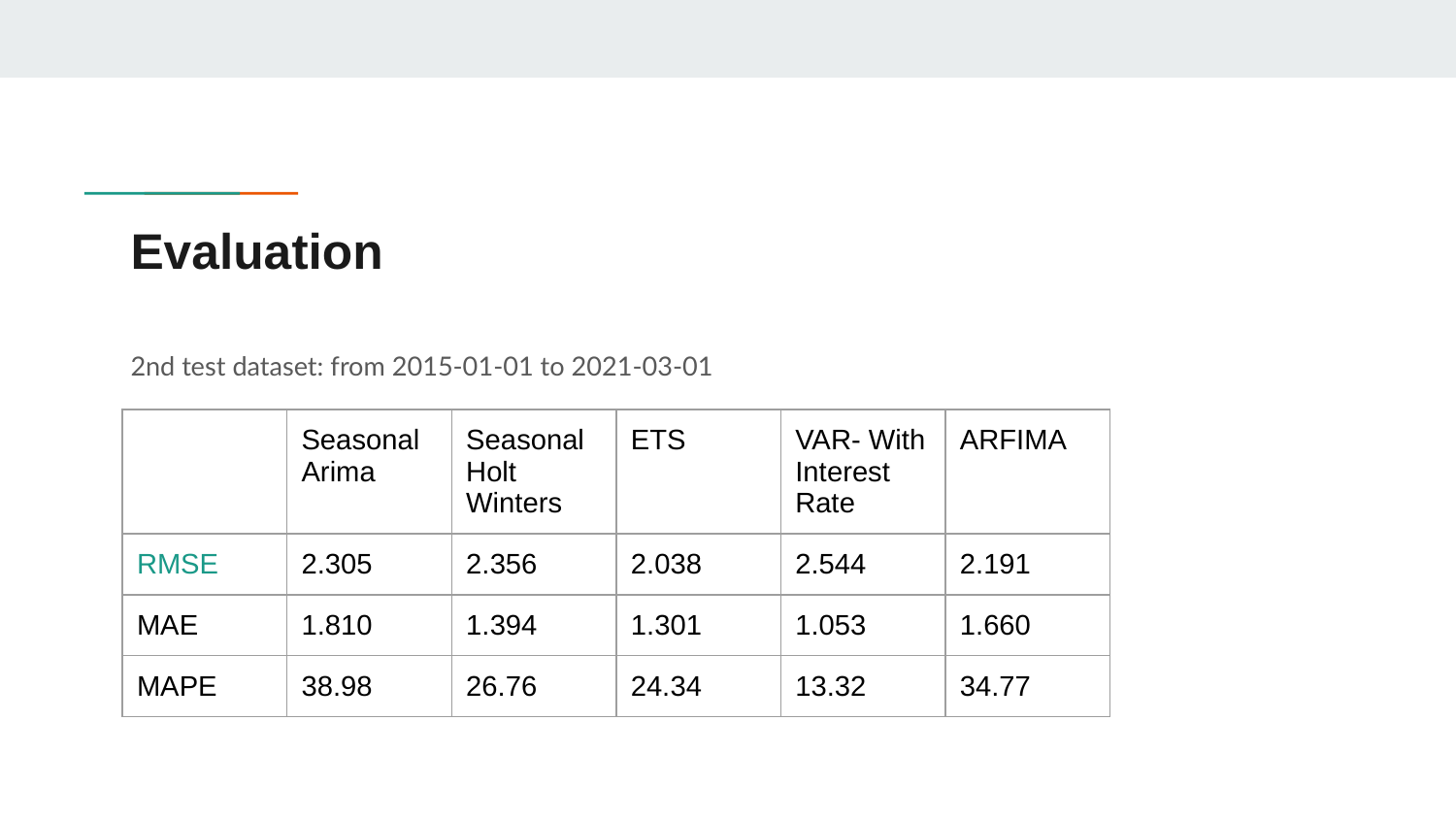

# Evaluation
2nd test dataset: from 2015-01-01 to 2021-03-01
|  | Seasonal Arima | Seasonal Holt Winters | ETS | VAR- With Interest Rate | ARFIMA |
| --- | --- | --- | --- | --- | --- |
| RMSE | 2.305 | 2.356 | 2.038 | 2.544 | 2.191 |
| MAE | 1.810 | 1.394 | 1.301 | 1.053 | 1.660 |
| MAPE | 38.98 | 26.76 | 24.34 | 13.32 | 34.77 |